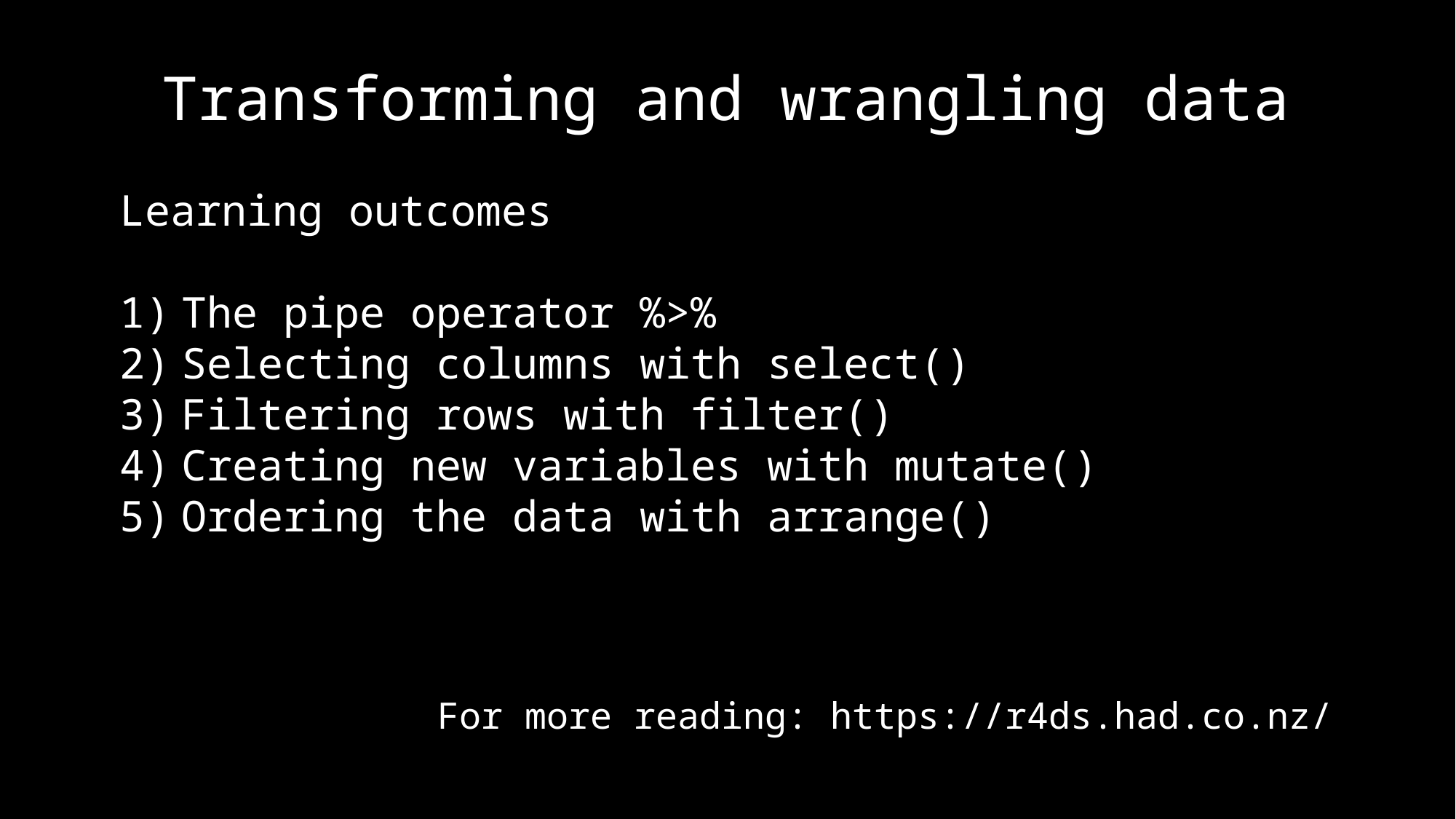

Transforming and wrangling data

Learning outcomes

The pipe operator %>%
Selecting columns with select()
Filtering rows with filter()
Creating new variables with mutate()
Ordering the data with arrange()

For more reading: https://r4ds.had.co.nz/